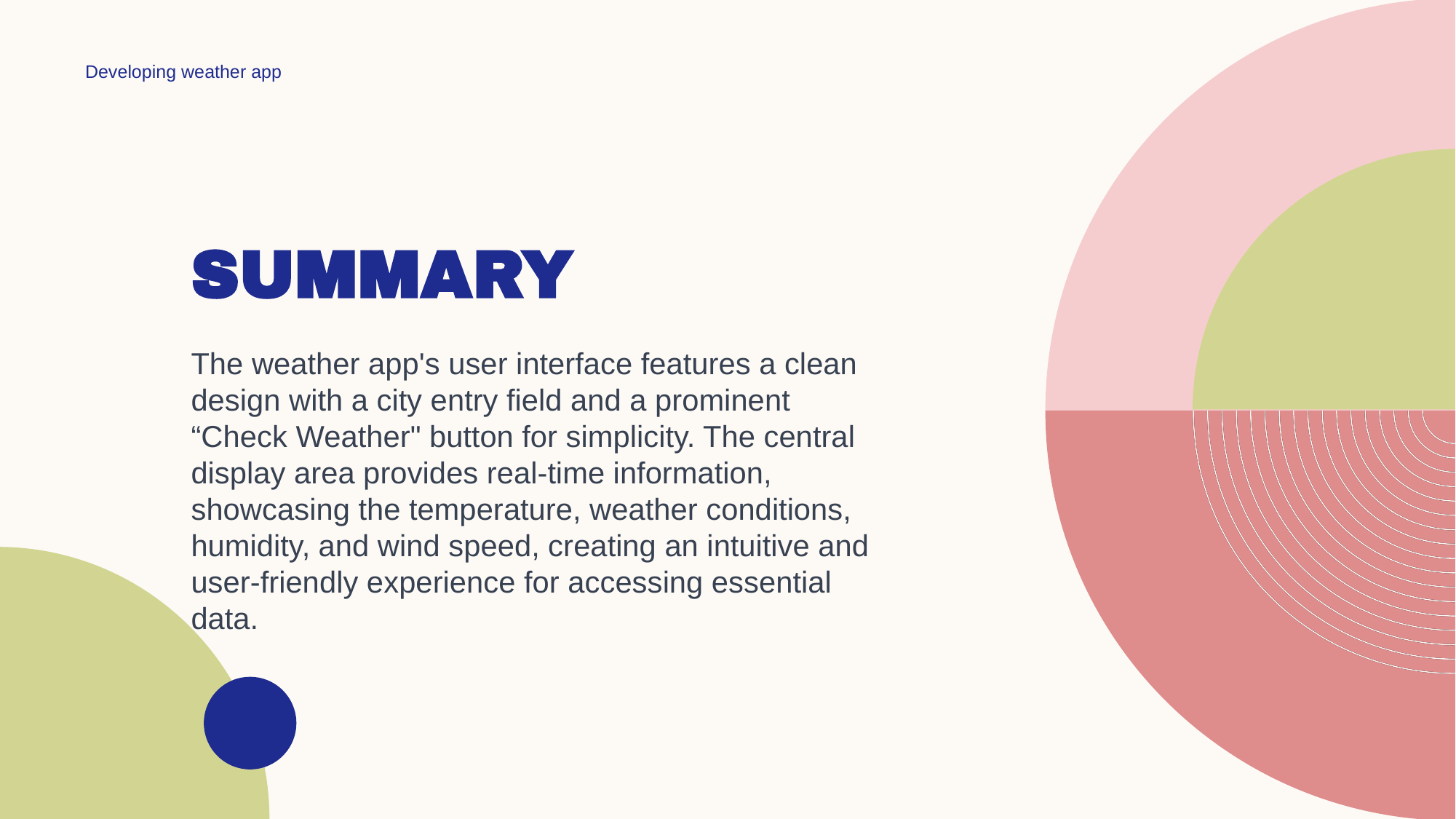

Developing weather app
# SUMMARY
The weather app's user interface features a clean design with a city entry field and a prominent “Check Weather" button for simplicity. The central display area provides real-time information, showcasing the temperature, weather conditions, humidity, and wind speed, creating an intuitive and user-friendly experience for accessing essential  data.